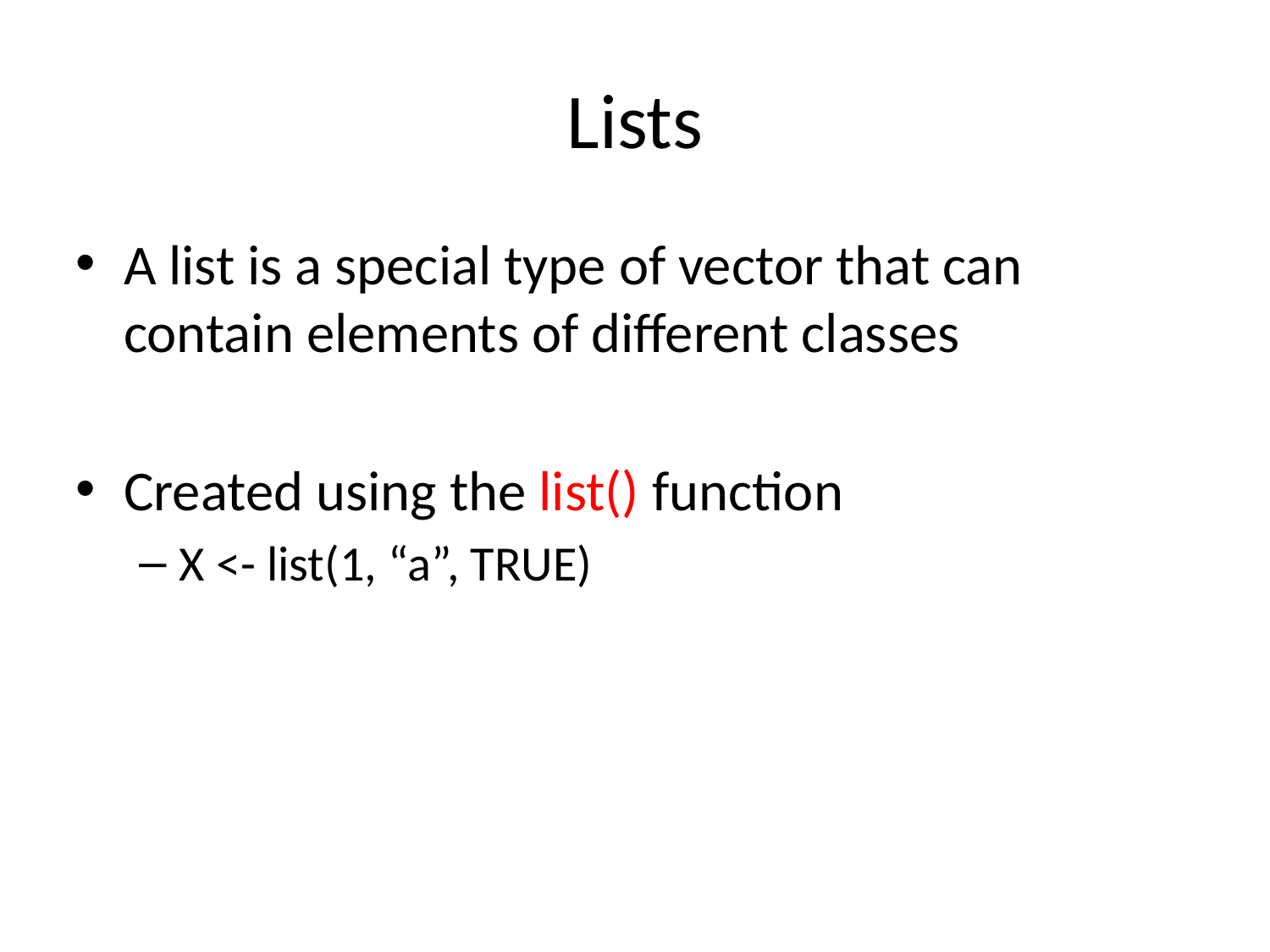

# Lists
A list is a special type of vector that can contain elements of different classes

Created using the list() function
X <- list(1, “a”, TRUE)